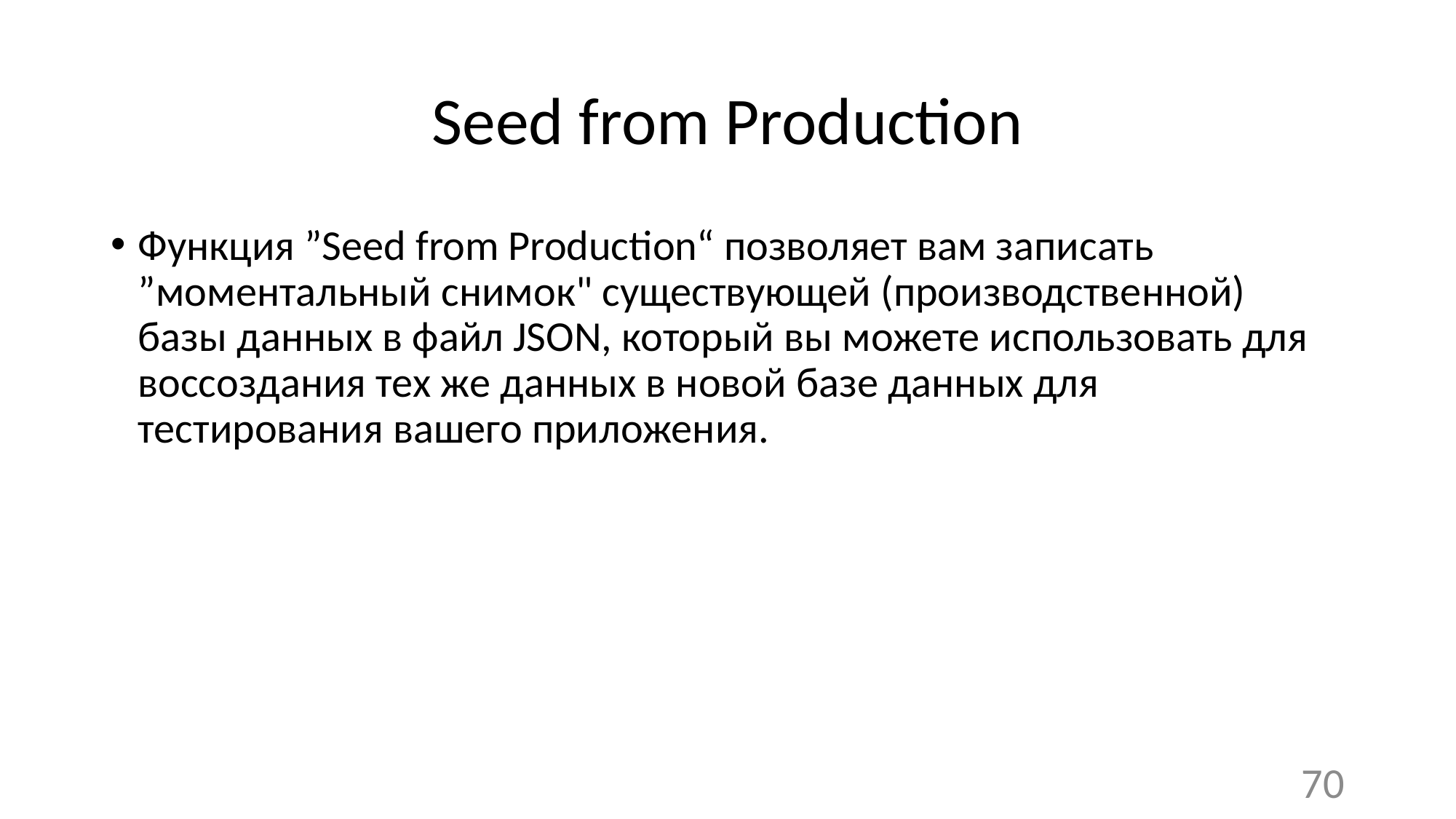

# Seed from Production
Функция ”Seed from Production“ позволяет вам записать ”моментальный снимок" существующей (производственной) базы данных в файл JSON, который вы можете использовать для воссоздания тех же данных в новой базе данных для тестирования вашего приложения.
70